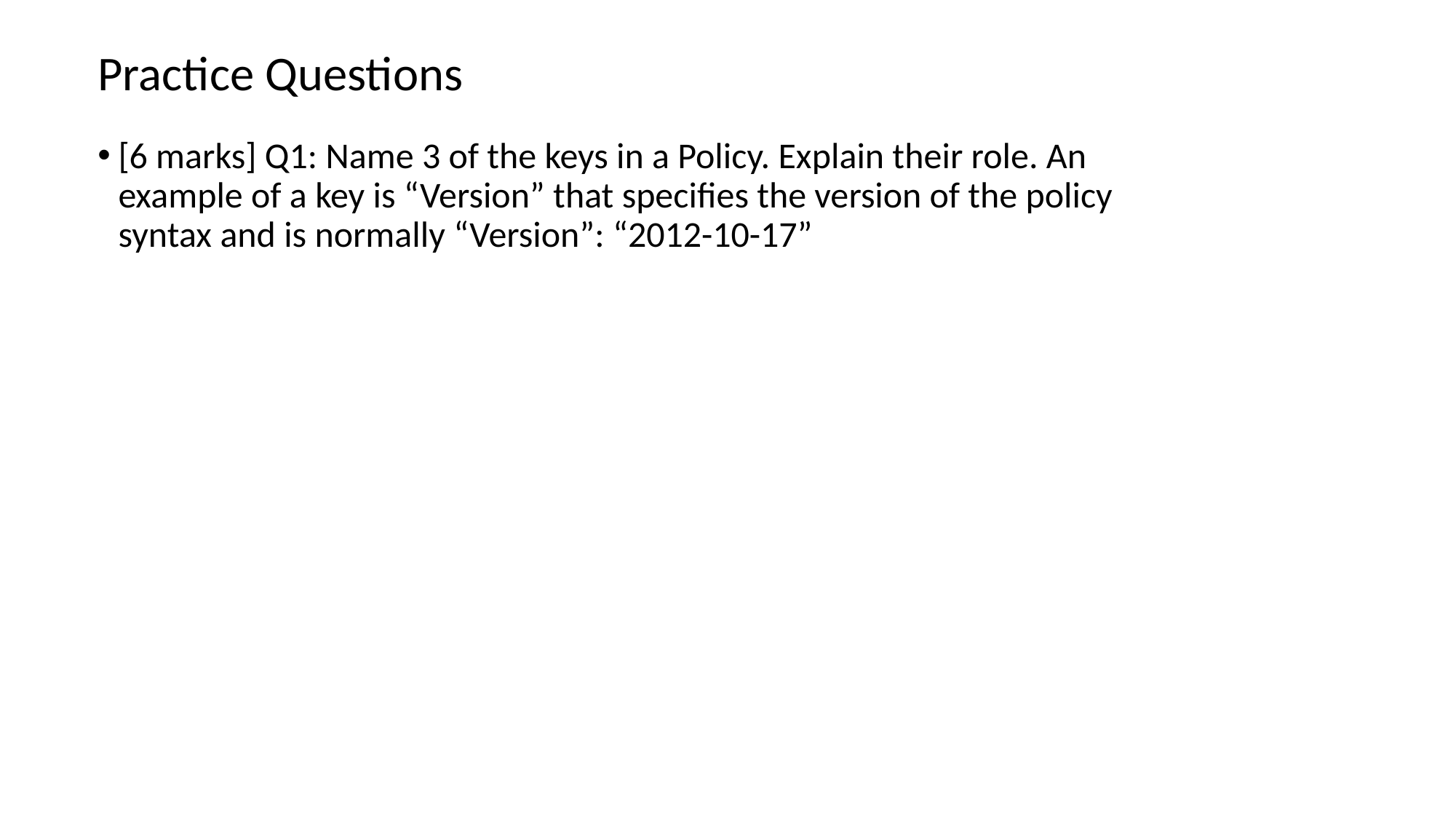

# Practice Questions
[6 marks] Q1: Name 3 of the keys in a Policy. Explain their role. An example of a key is “Version” that specifies the version of the policy syntax and is normally “Version”: “2012-10-17”